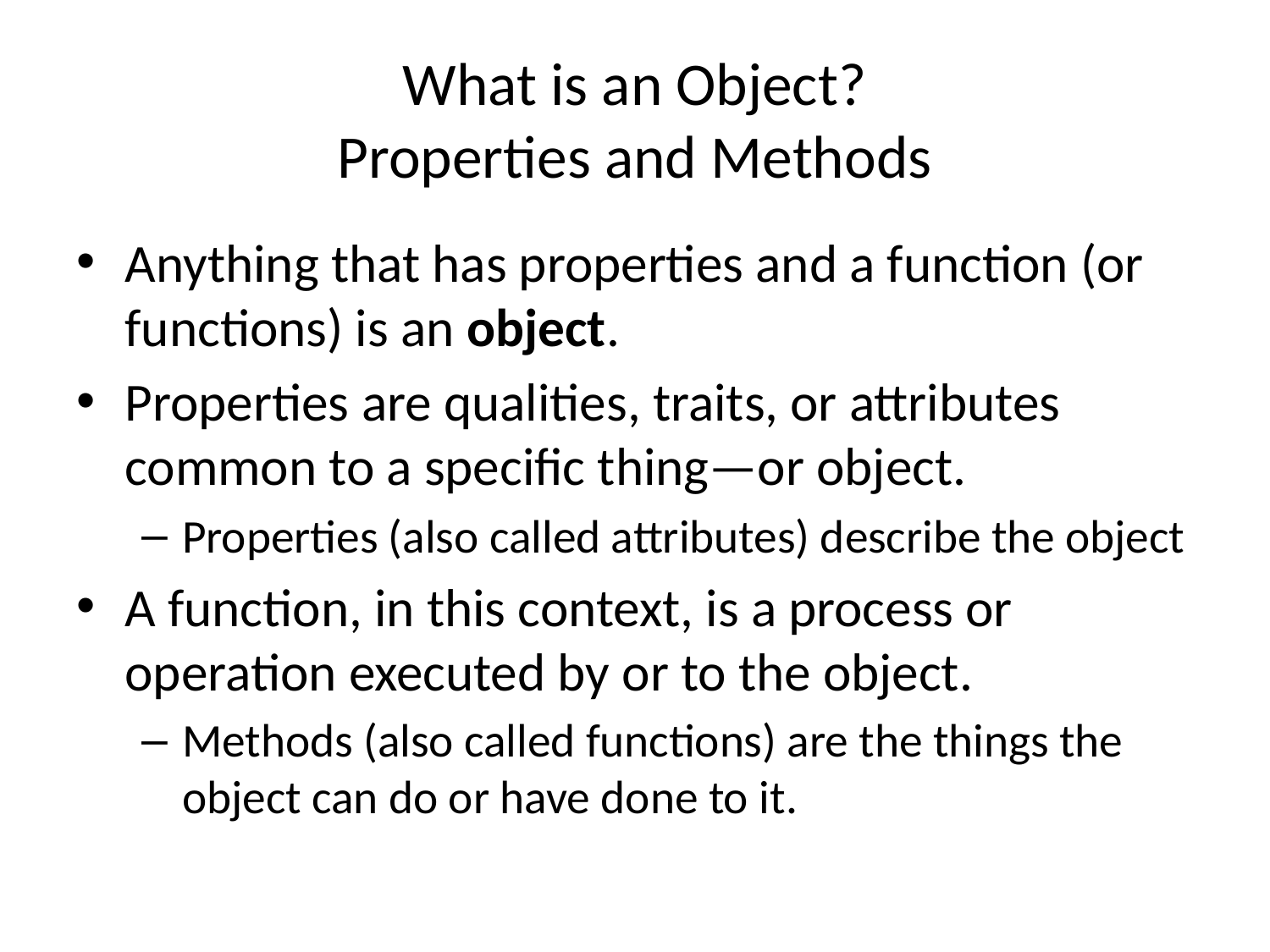

# What is an Object? Properties and Methods
Anything that has properties and a function (or functions) is an object.
Properties are qualities, traits, or attributes common to a specific thing—or object.
Properties (also called attributes) describe the object
A function, in this context, is a process or operation executed by or to the object.
Methods (also called functions) are the things the object can do or have done to it.